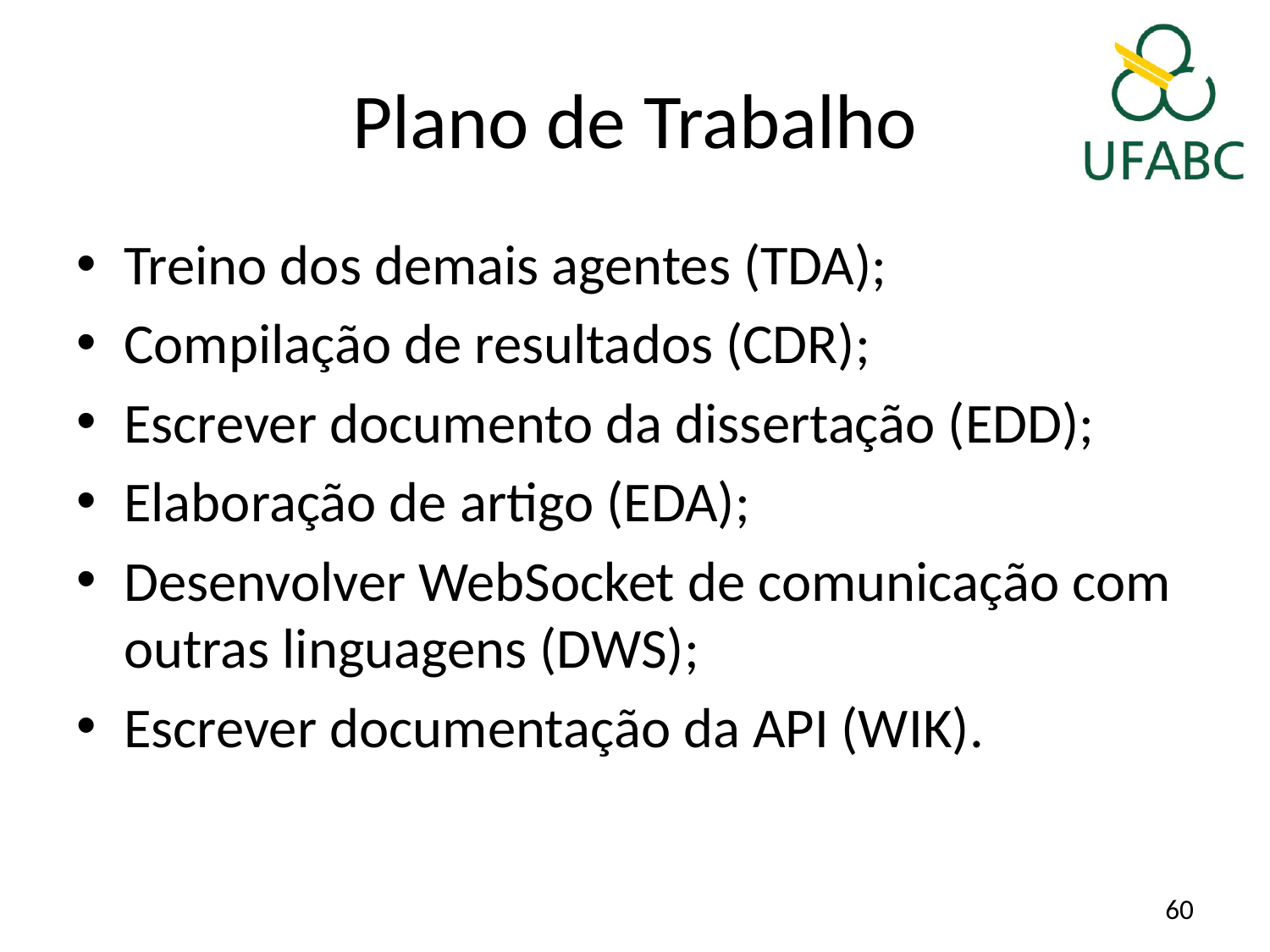

# Plano de Trabalho
Treino dos demais agentes (TDA);
Compilação de resultados (CDR);
Escrever documento da dissertação (EDD);
Elaboração de artigo (EDA);
Desenvolver WebSocket de comunicação com outras linguagens (DWS);
Escrever documentação da API (WIK).

60